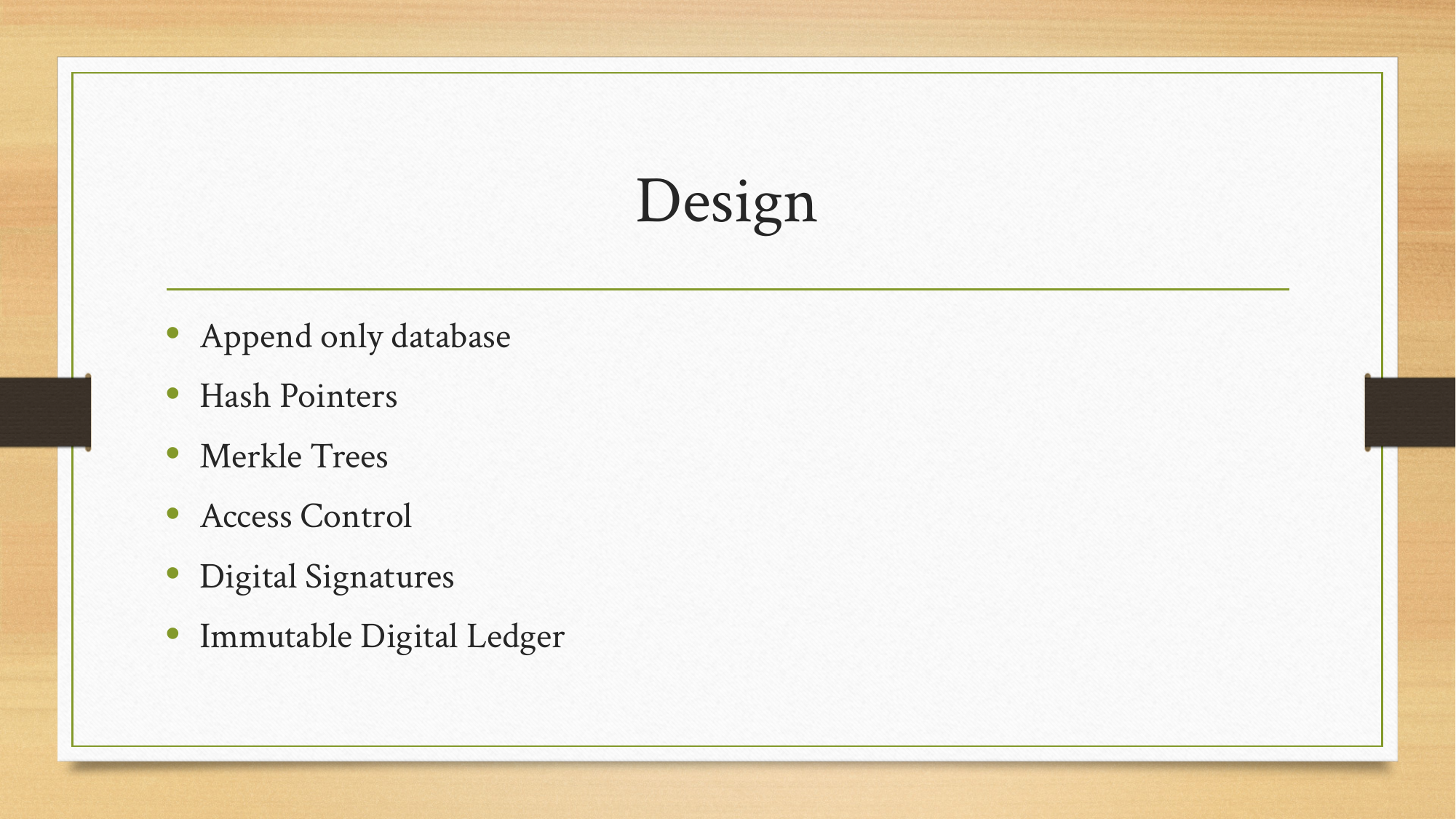

# Design
Append only database
Hash Pointers
Merkle Trees
Access Control
Digital Signatures
Immutable Digital Ledger